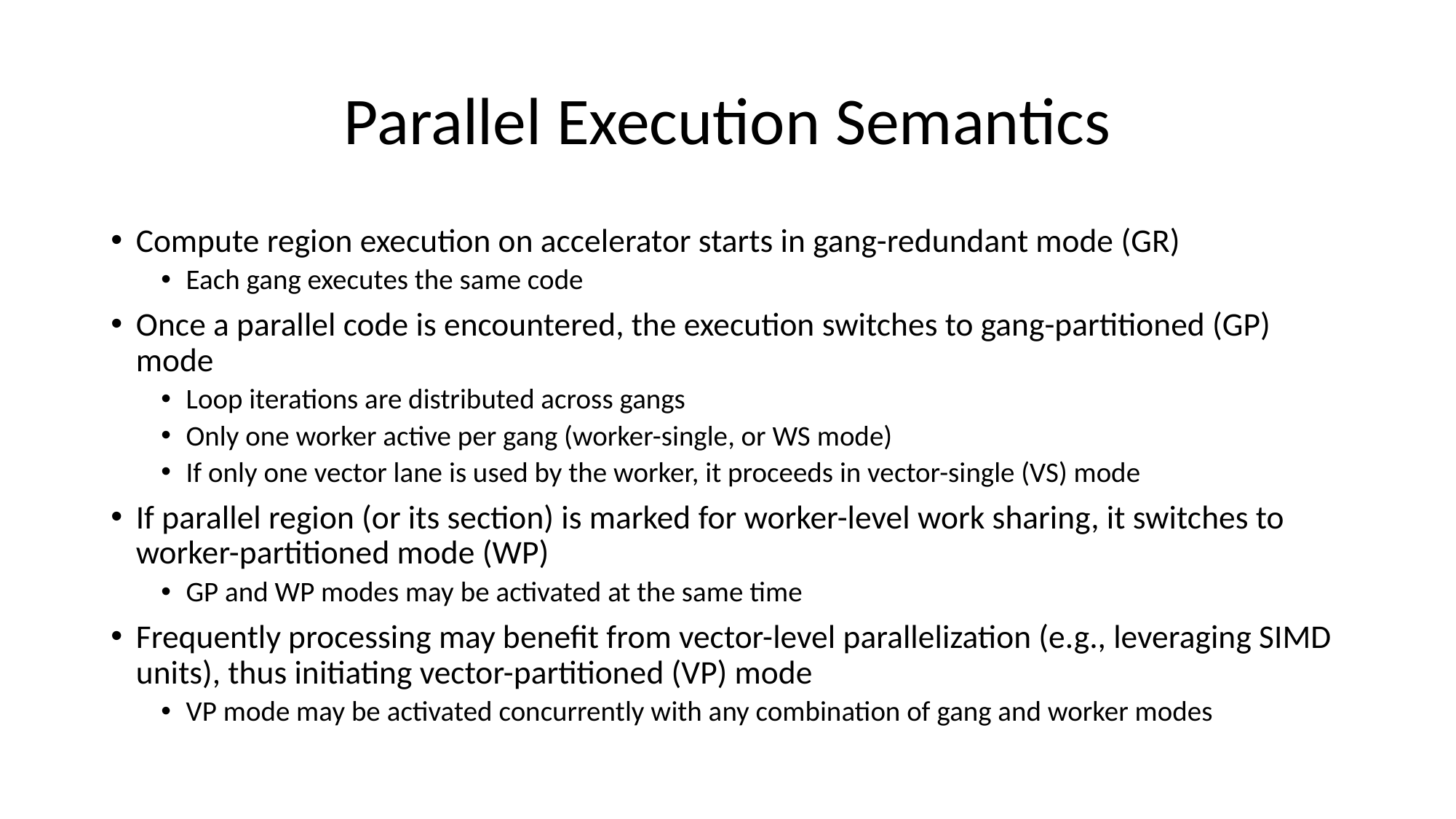

# Parallel Execution Semantics
Compute region execution on accelerator starts in gang-redundant mode (GR)
Each gang executes the same code
Once a parallel code is encountered, the execution switches to gang-partitioned (GP) mode
Loop iterations are distributed across gangs
Only one worker active per gang (worker-single, or WS mode)
If only one vector lane is used by the worker, it proceeds in vector-single (VS) mode
If parallel region (or its section) is marked for worker-level work sharing, it switches to worker-partitioned mode (WP)
GP and WP modes may be activated at the same time
Frequently processing may benefit from vector-level parallelization (e.g., leveraging SIMD units), thus initiating vector-partitioned (VP) mode
VP mode may be activated concurrently with any combination of gang and worker modes